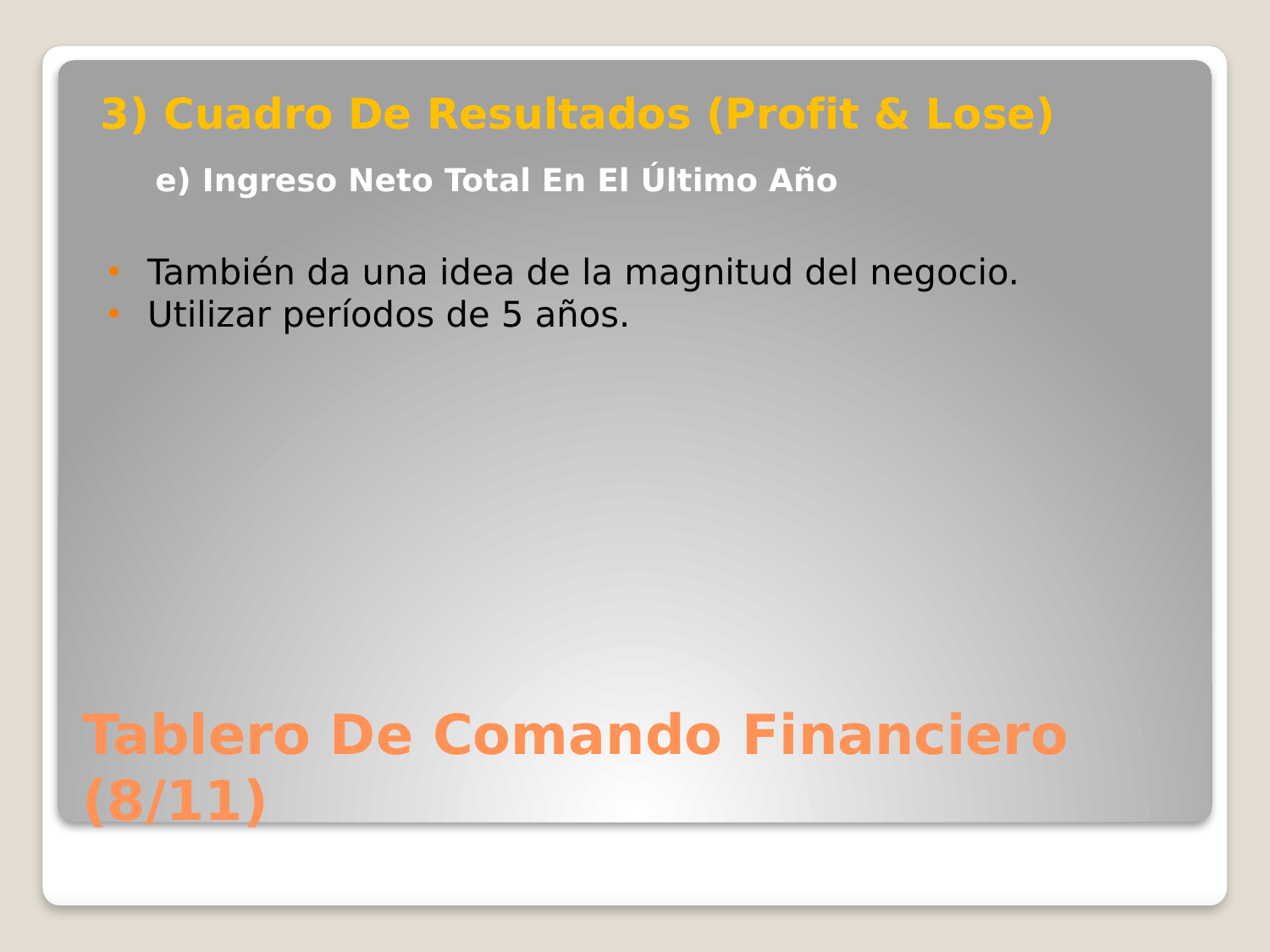

3) Cuadro De Resultados (Profit & Lose)
e) Ingreso Neto Total En El Último Año

También da una idea de la magnitud del negocio.
Utilizar períodos de 5 años.

# Tablero De Comando Financiero (8/11)